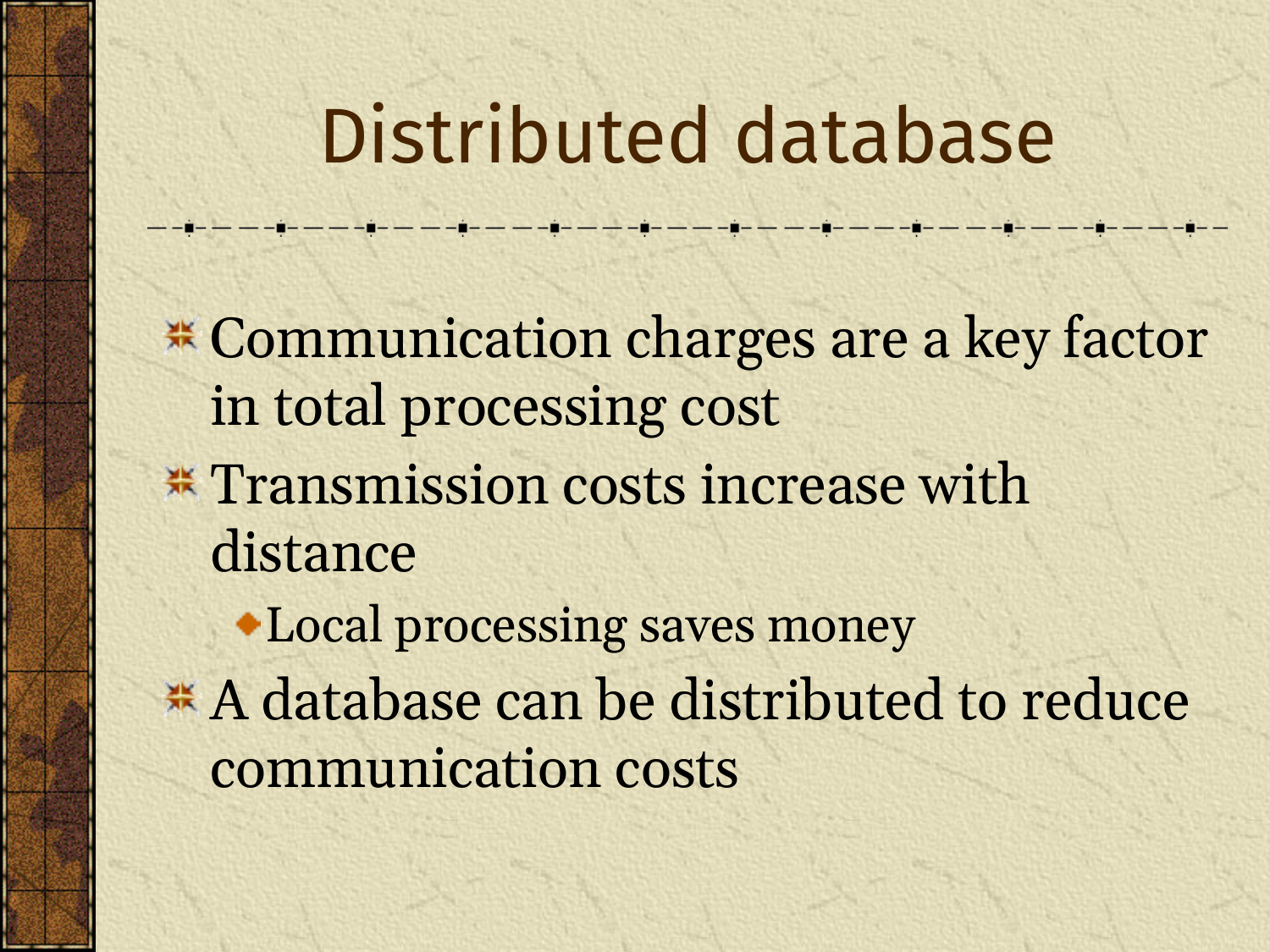

# Distributed database
Communication charges are a key factor in total processing cost
Transmission costs increase with distance
Local processing saves money
A database can be distributed to reduce communication costs